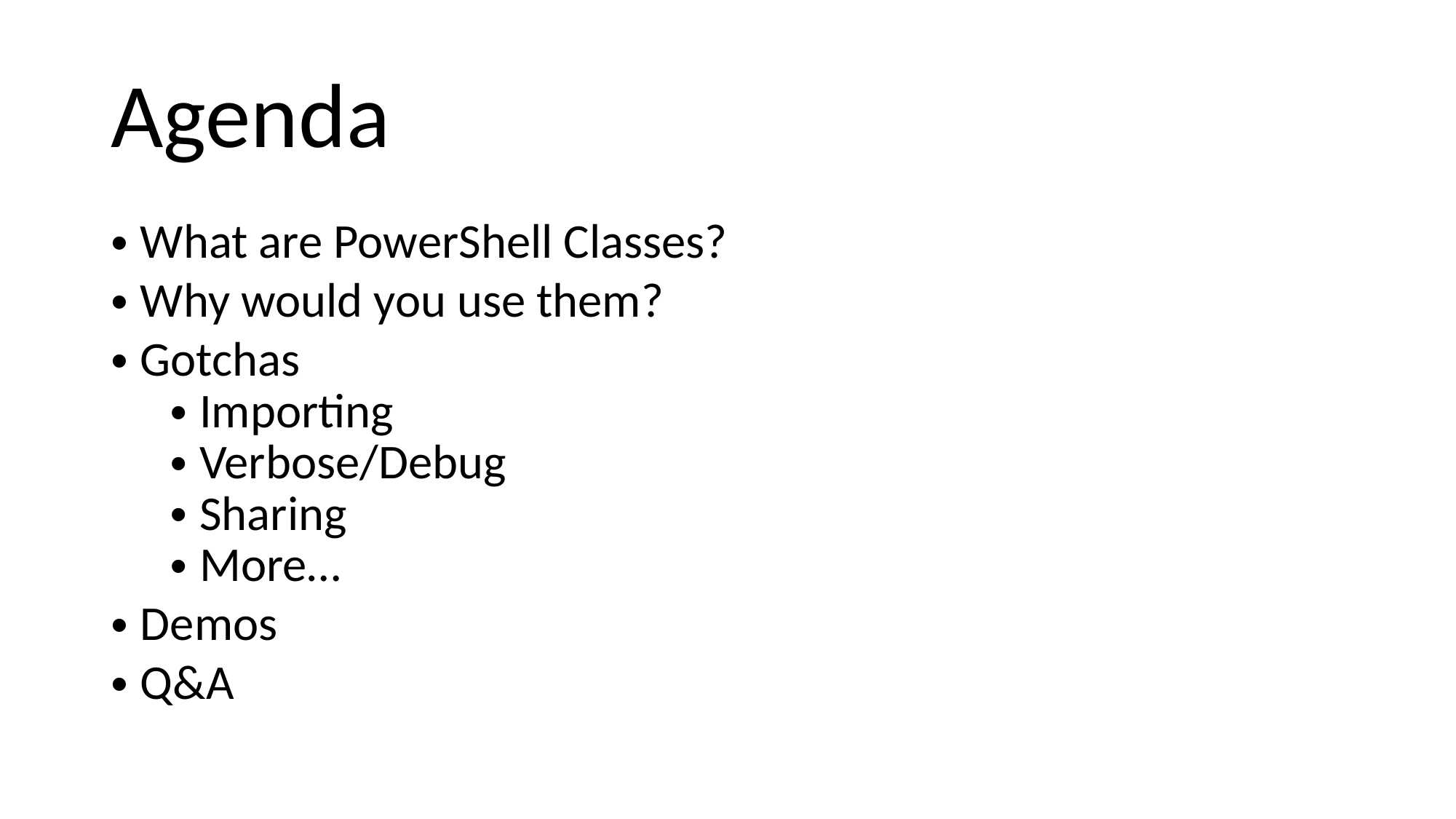

# Agenda
What are PowerShell Classes?
Why would you use them?
Gotchas
Importing
Verbose/Debug
Sharing
More…
Demos
Q&A